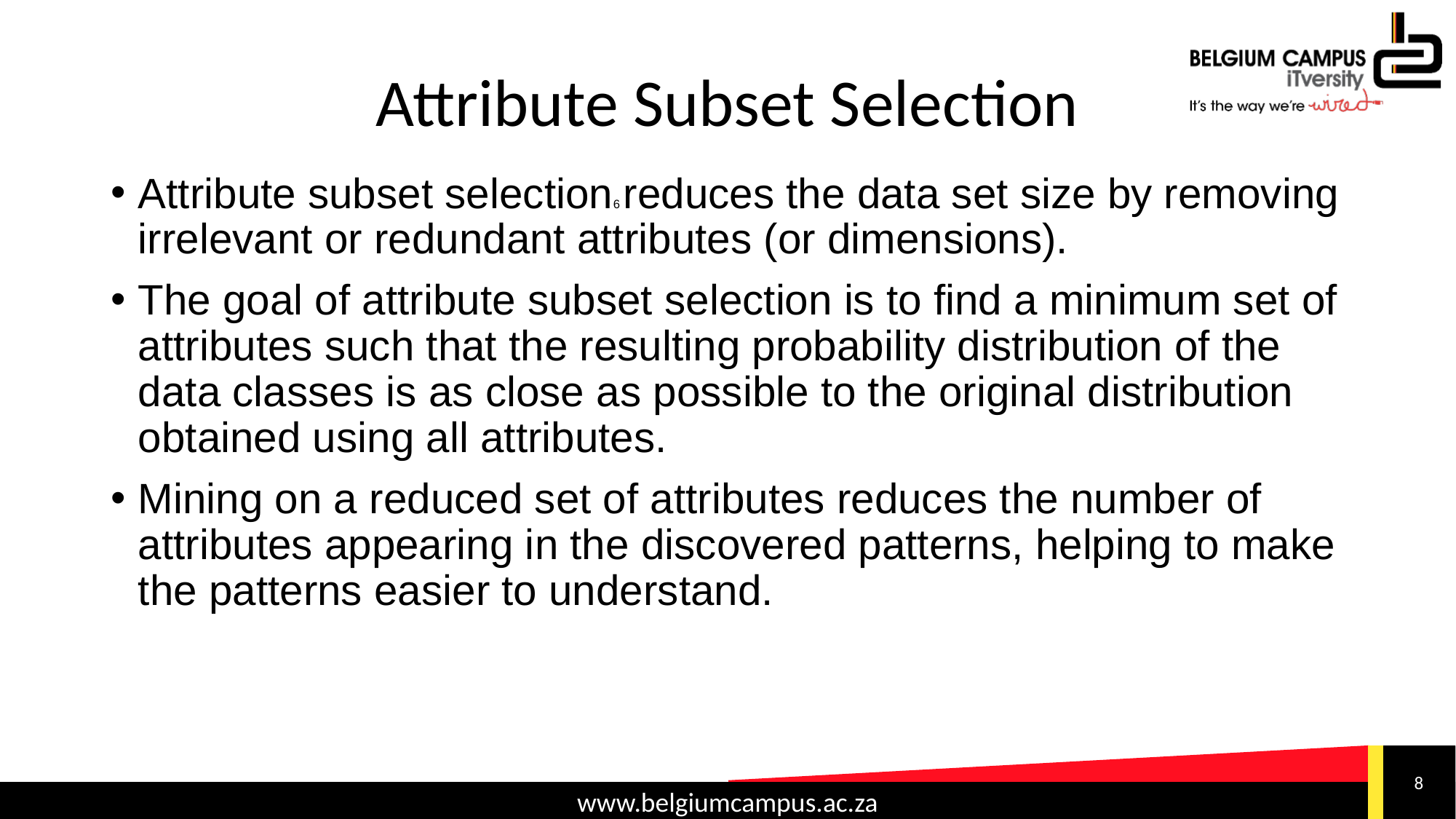

# Attribute Subset Selection
Attribute subset selection6 reduces the data set size by removing irrelevant or redundant attributes (or dimensions).
The goal of attribute subset selection is to find a minimum set of attributes such that the resulting probability distribution of the data classes is as close as possible to the original distribution obtained using all attributes.
Mining on a reduced set of attributes reduces the number of attributes appearing in the discovered patterns, helping to make the patterns easier to understand.